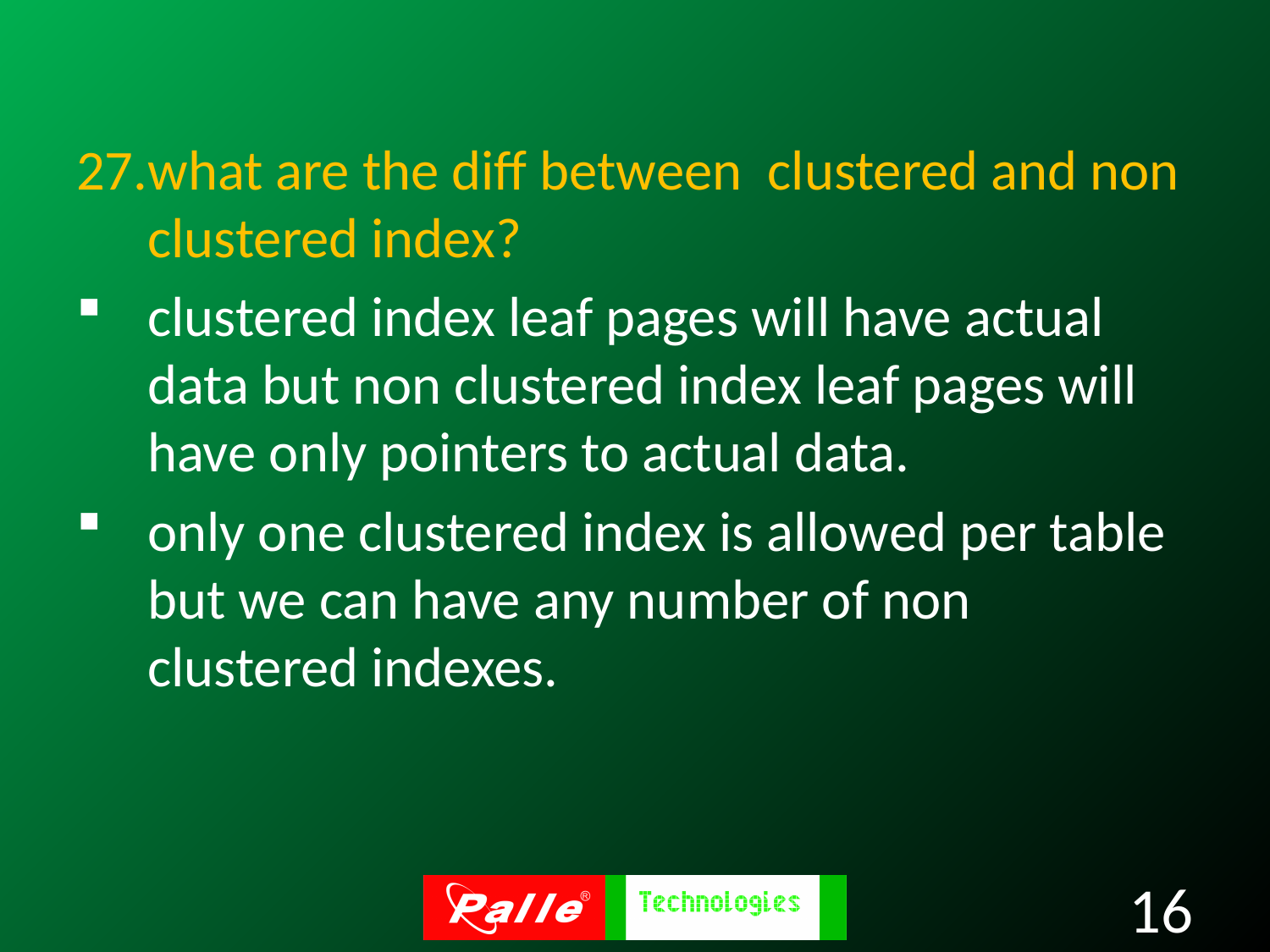

what are the diff between  clustered and non clustered index?
clustered index leaf pages will have actual data but non clustered index leaf pages will have only pointers to actual data.
only one clustered index is allowed per table but we can have any number of non clustered indexes.

16